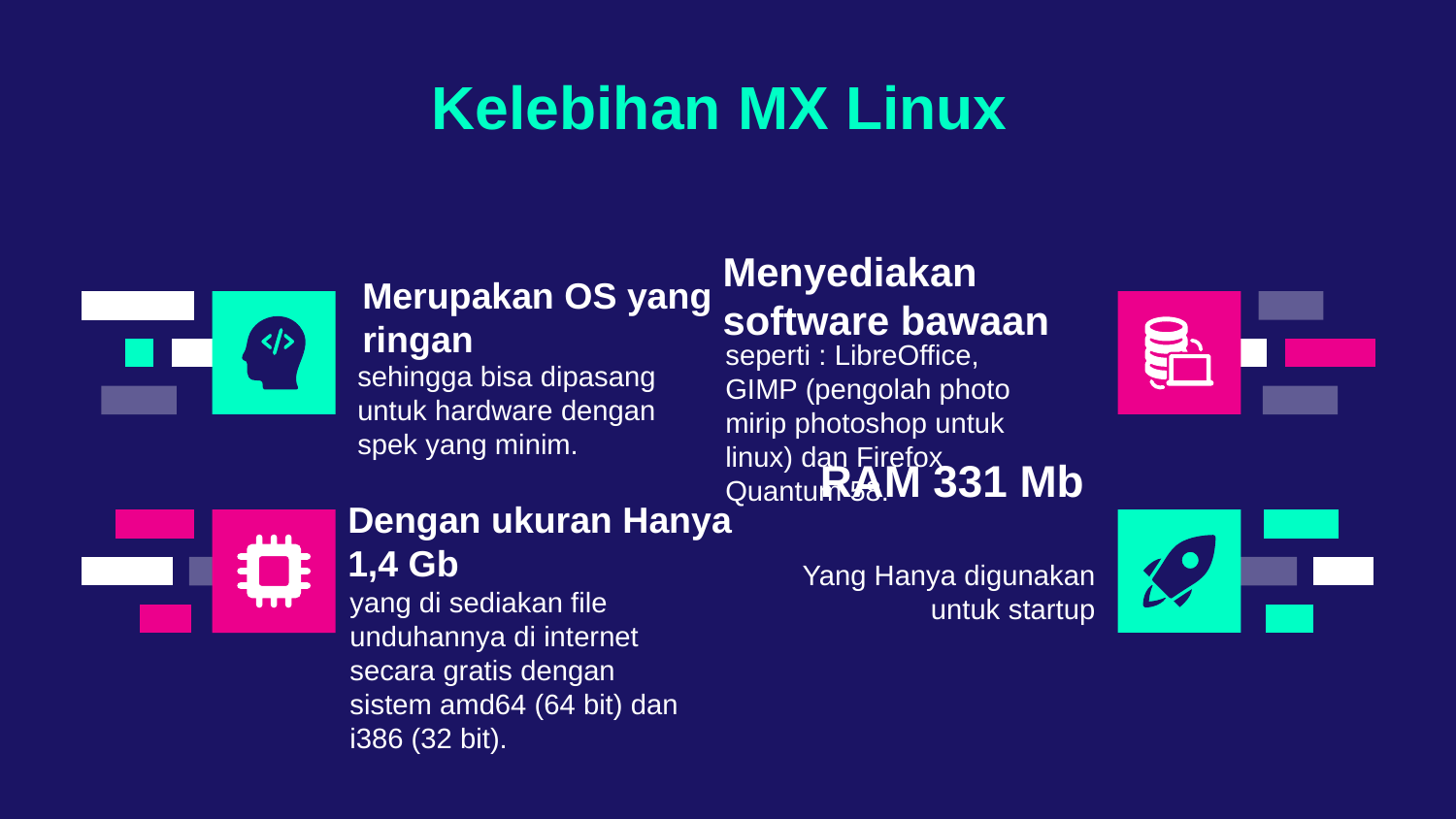

Kelebihan MX Linux
Menyediakan software bawaan

# Merupakan OS yang ringan
seperti : LibreOffice, GIMP (pengolah photo mirip photoshop untuk linux) dan Firefox Quantum 58.

sehingga bisa dipasang untuk hardware dengan spek yang minim.

RAM 331 Mb
Dengan ukuran Hanya 1,4 Gb

Yang Hanya digunakan untuk startup
yang di sediakan file unduhannya di internet secara gratis dengan sistem amd64 (64 bit) dan i386 (32 bit).